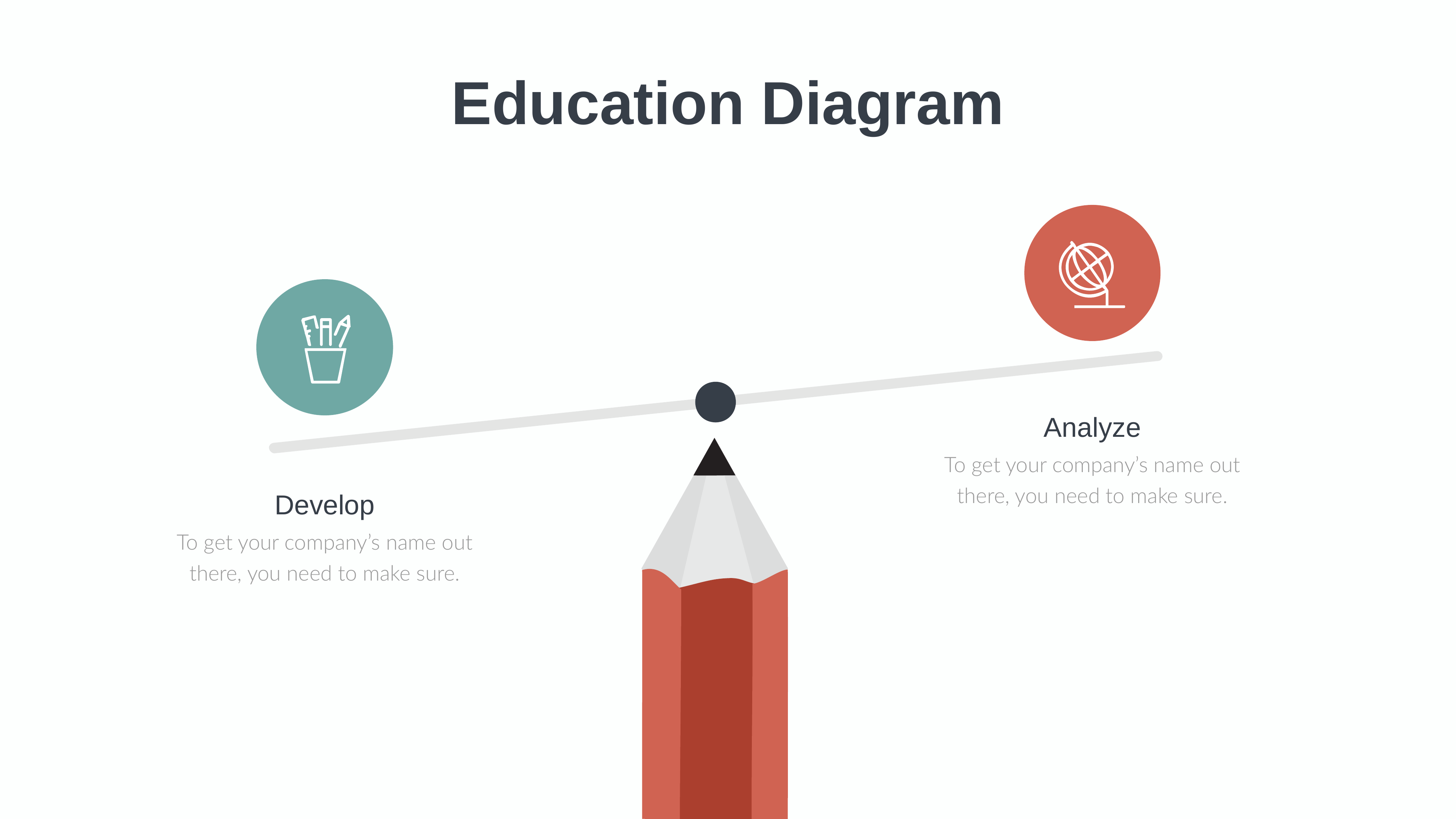

Education Diagram

Analyze
To get your company’s name out there, you need to make sure.

Develop
To get your company’s name out there, you need to make sure.